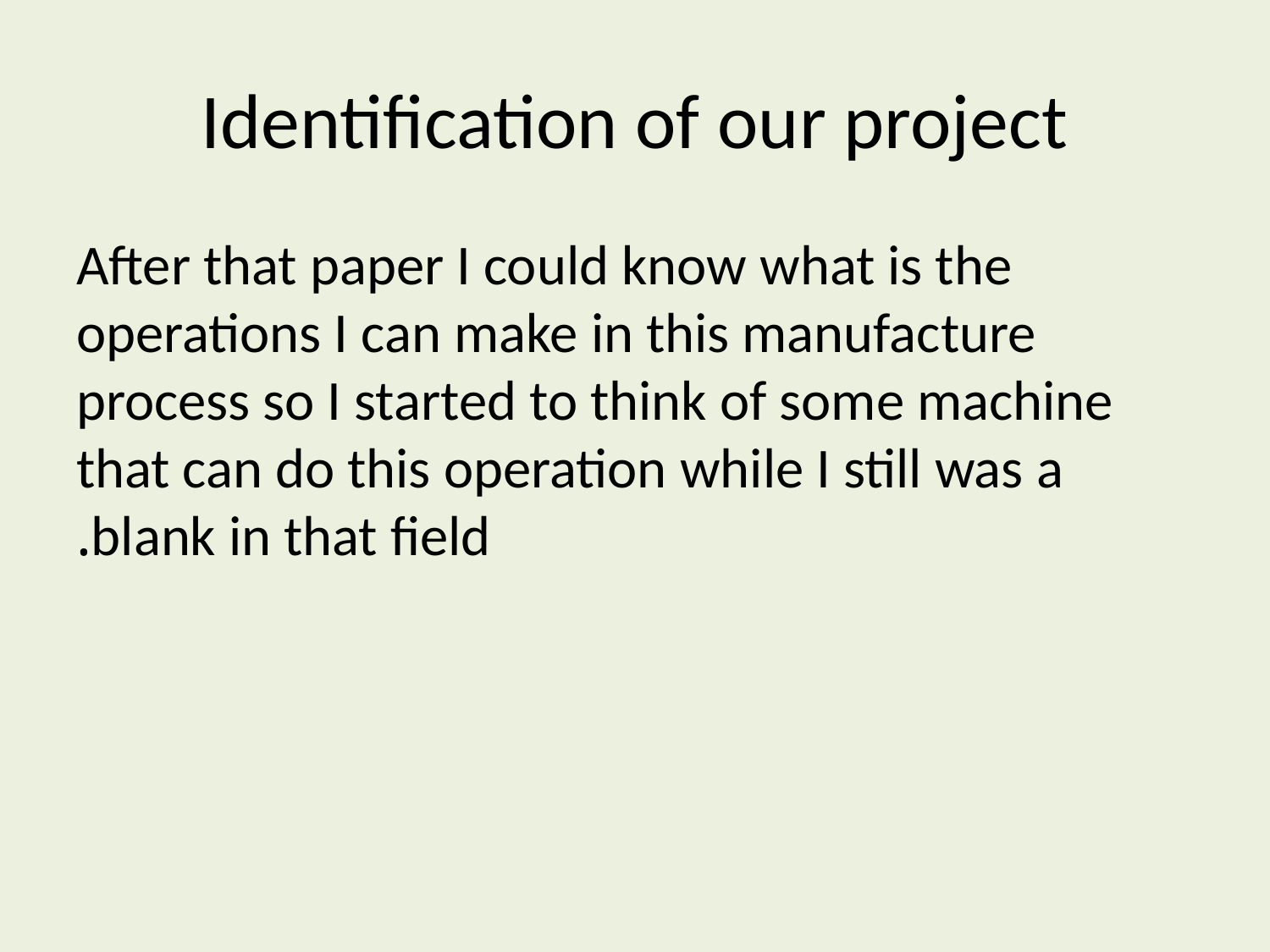

# Identification of our project
After that paper I could know what is the operations I can make in this manufacture process so I started to think of some machine that can do this operation while I still was a blank in that field.